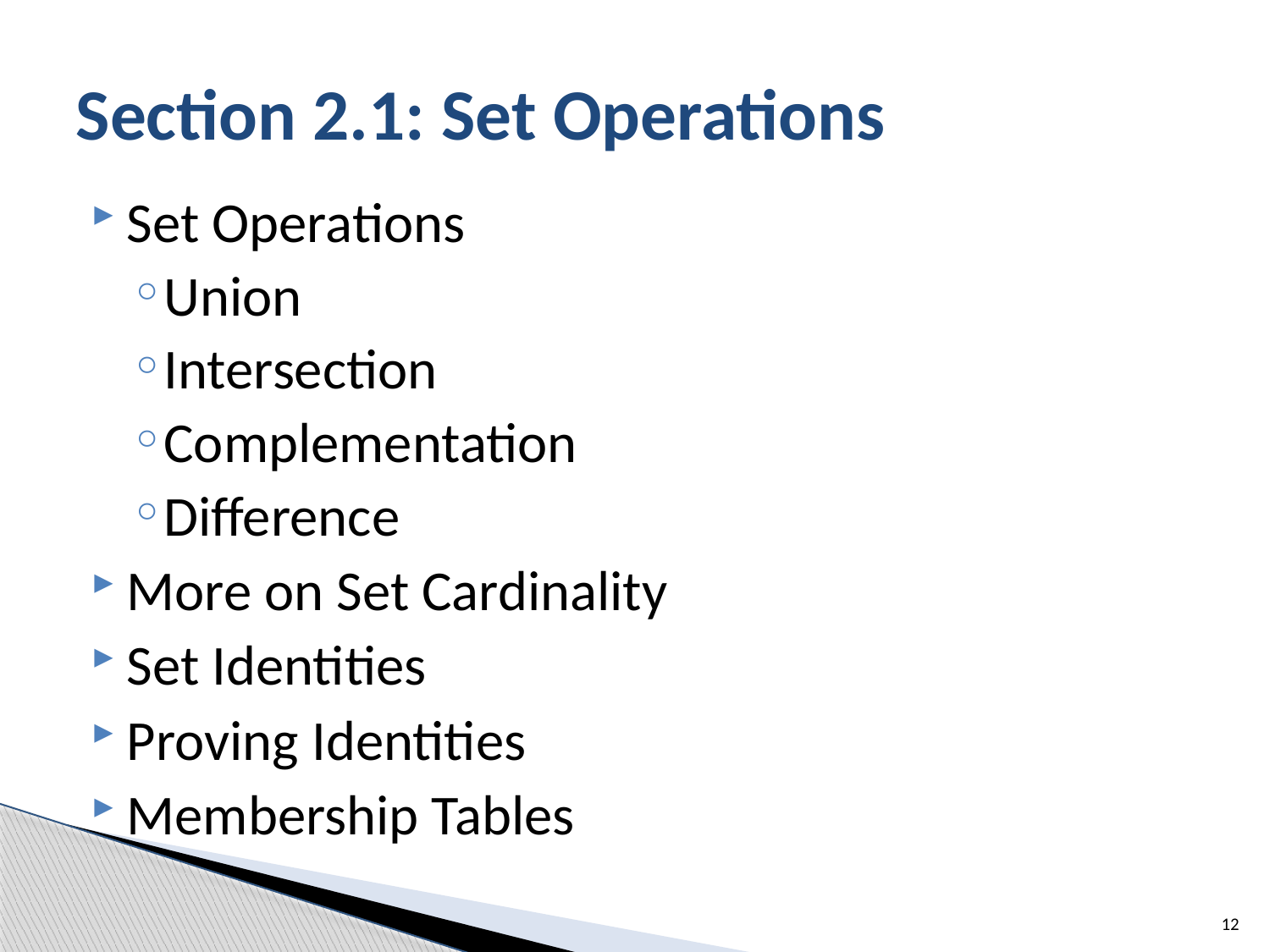

# Section 2.1: Set Operations
Set Operations
Union
Intersection
Complementation
Difference
More on Set Cardinality
Set Identities
Proving Identities
Membership Tables
12